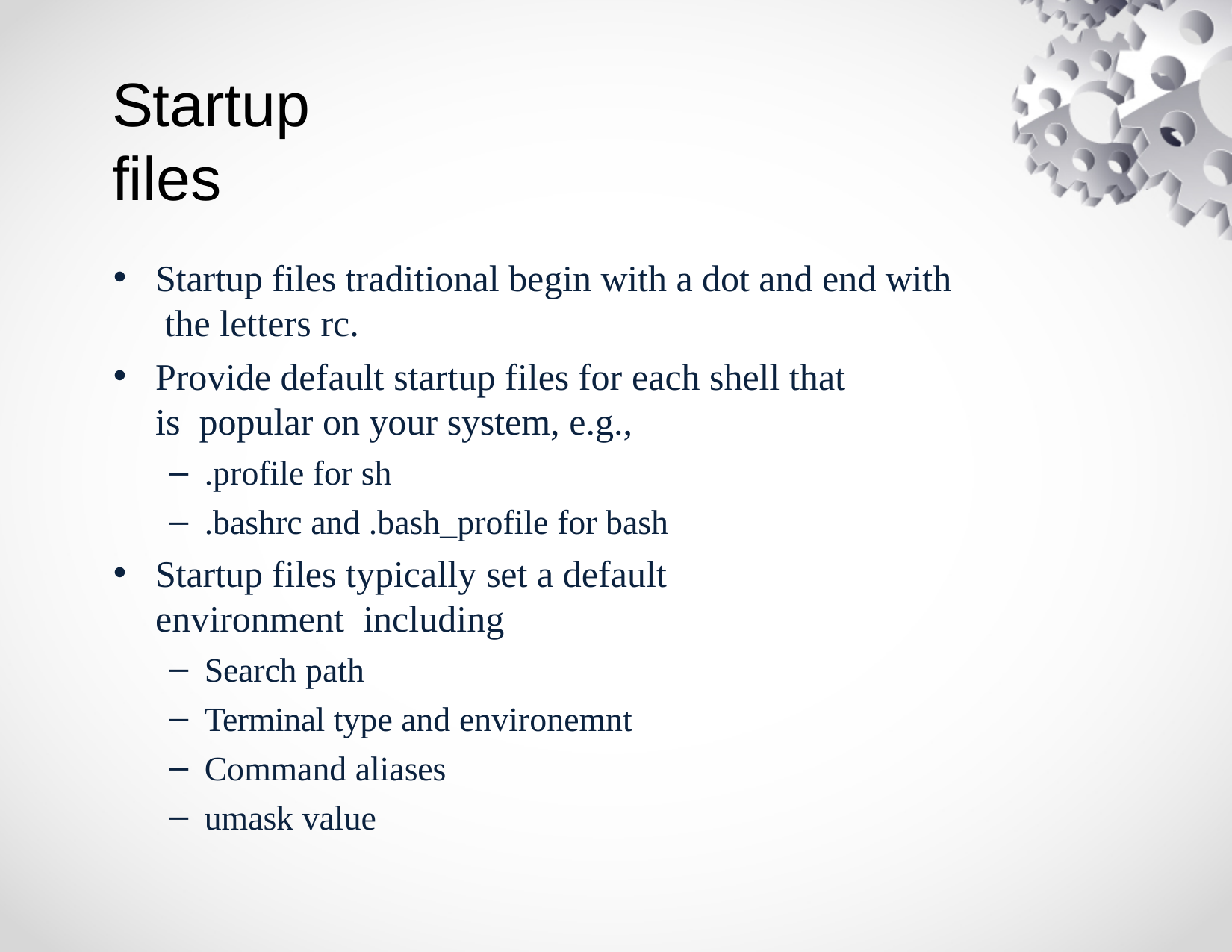

# Startup files
Startup files traditional begin with a dot and end with  the letters rc.
Provide default startup files for each shell that is  popular on your system, e.g.,
.profile for sh
.bashrc and .bash_profile for bash
Startup files typically set a default environment  including
Search path
Terminal type and environemnt
Command aliases
umask value